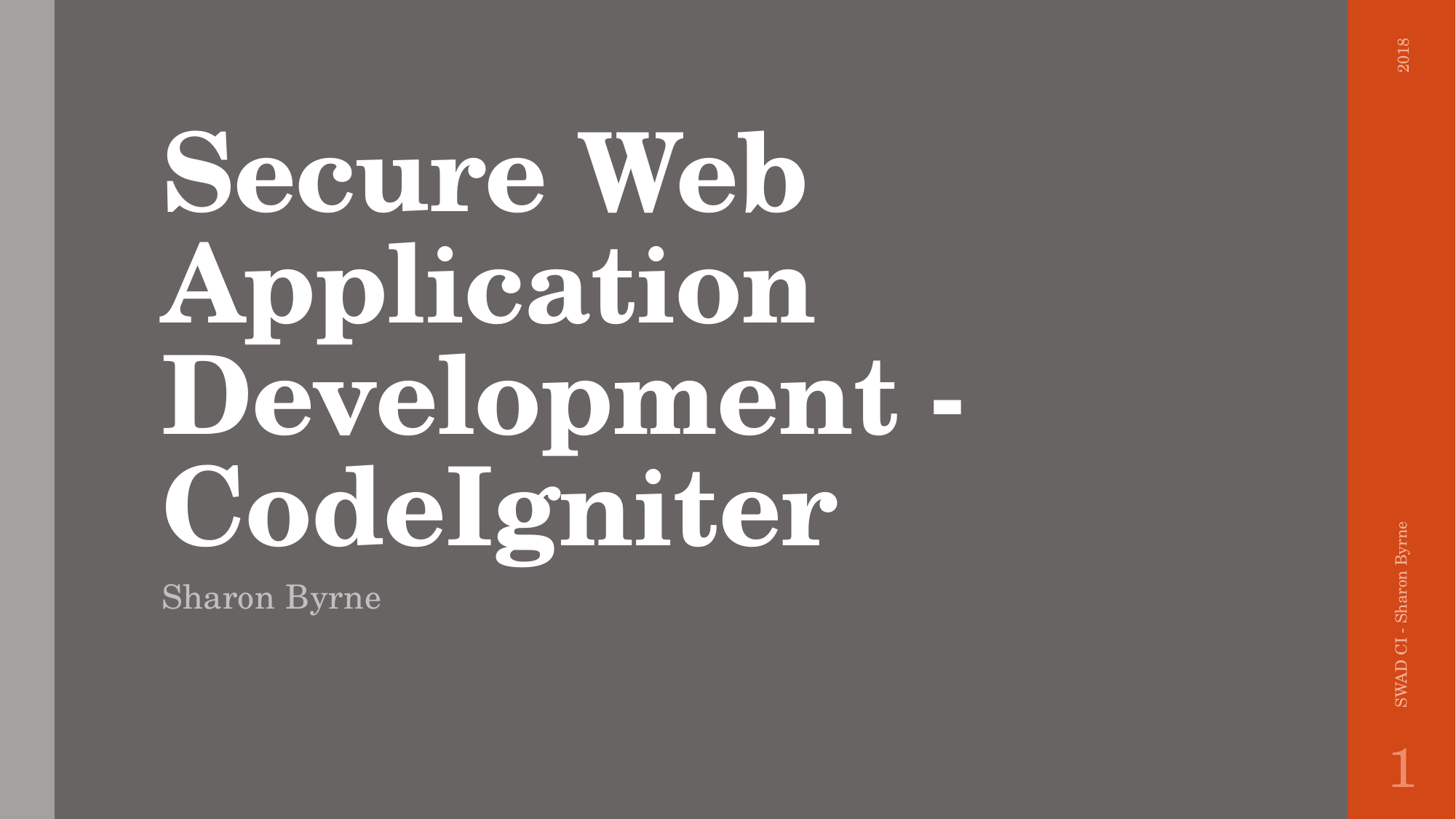

# Secure Web Application Development - CodeIgniter
2018
SWAD CI - Sharon Byrne
Sharon Byrne
1